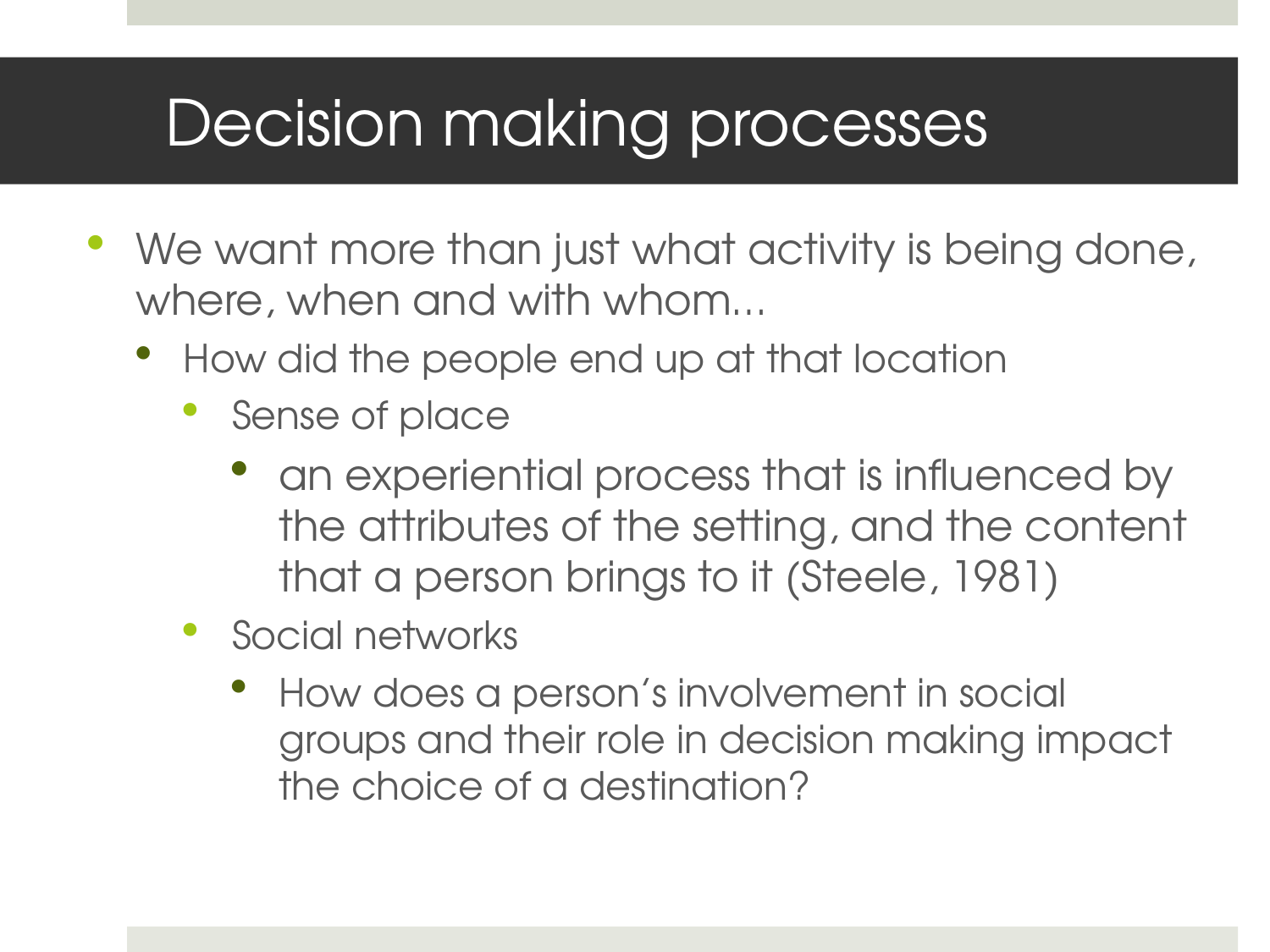

# Decision making processes
We want more than just what activity is being done, where, when and with whom…
How did the people end up at that location
Sense of place
an experiential process that is influenced by the attributes of the setting, and the content that a person brings to it (Steele, 1981)
Social networks
How does a person’s involvement in social groups and their role in decision making impact the choice of a destination?